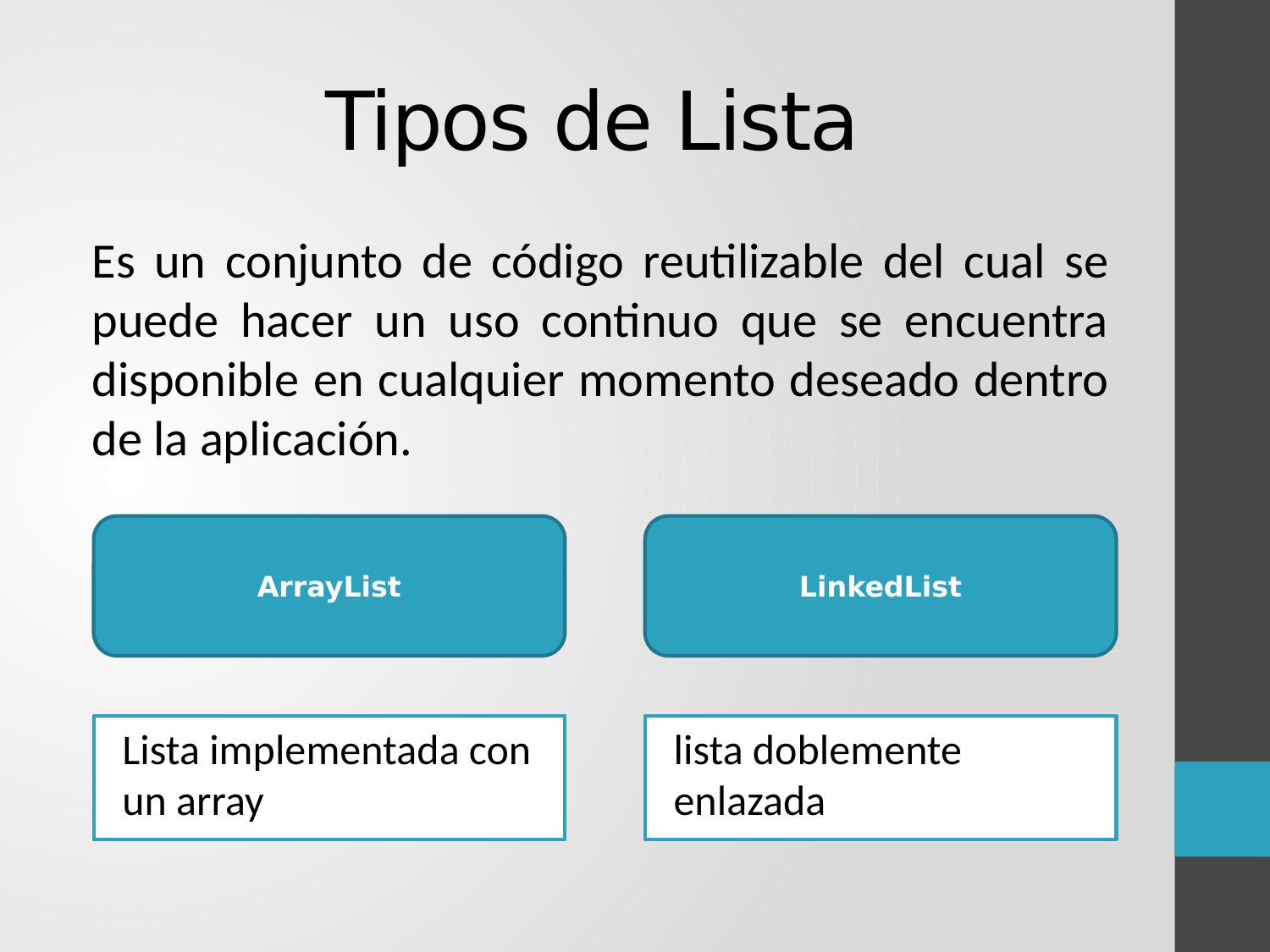

# Tipos de Lista
Es un conjunto de código reutilizable del cual se puede hacer un uso continuo que se encuentra disponible en cualquier momento deseado dentro de la aplicación.
ArrayList
LinkedList
Lista implementada con un array
lista doblemente enlazada